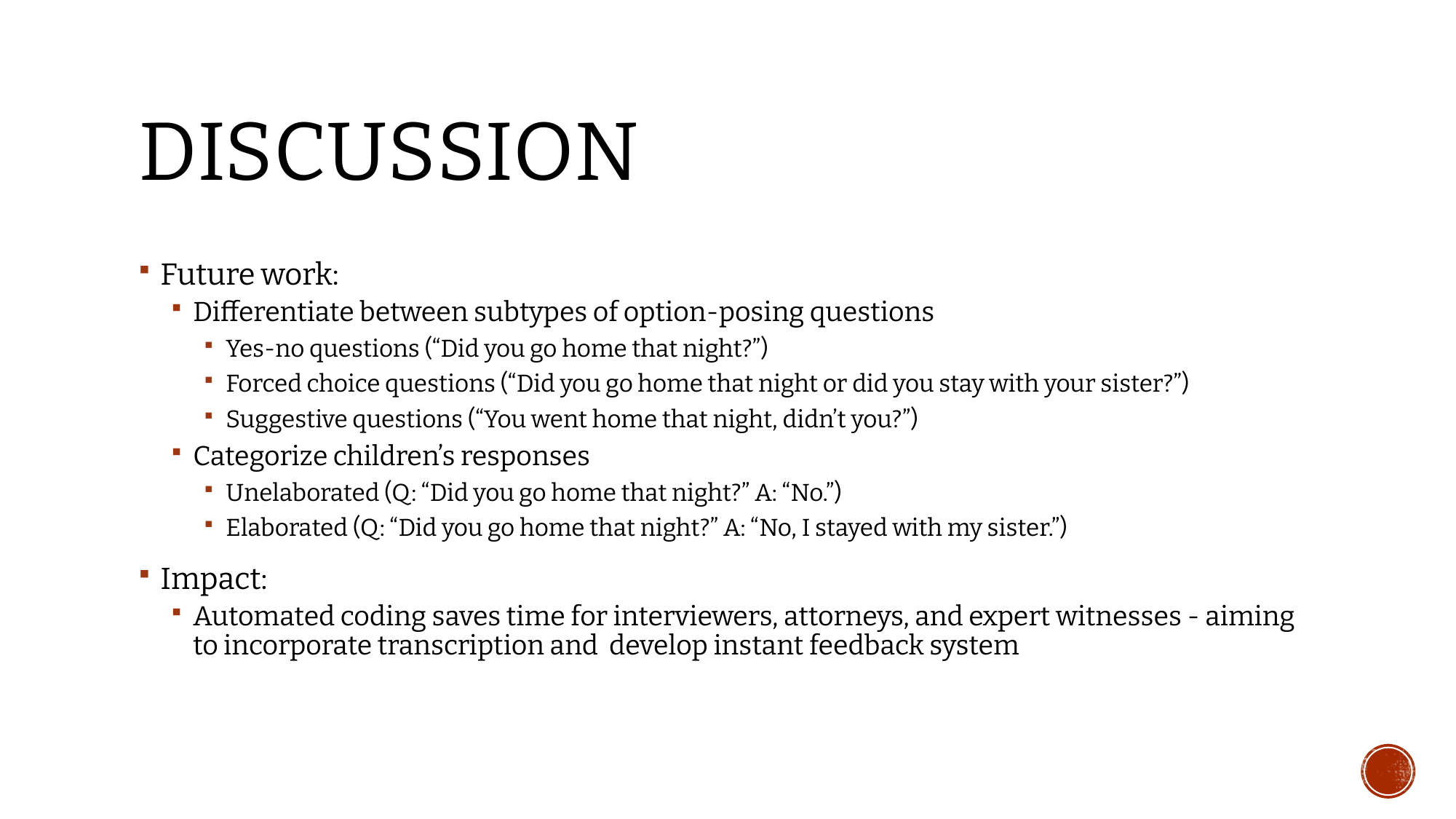

# Discussion
Future work:
Differentiate between subtypes of option-posing questions
Yes-no questions (“Did you go home that night?”)
Forced choice questions (“Did you go home that night or did you stay with your sister?”)
Suggestive questions (“You went home that night, didn’t you?”)
Categorize children’s responses
Unelaborated (Q: “Did you go home that night?” A: “No.”)
Elaborated (Q: “Did you go home that night?” A: “No, I stayed with my sister.”)
Impact:
Automated coding saves time for interviewers, attorneys, and expert witnesses - aiming to incorporate transcription and  develop instant feedback system